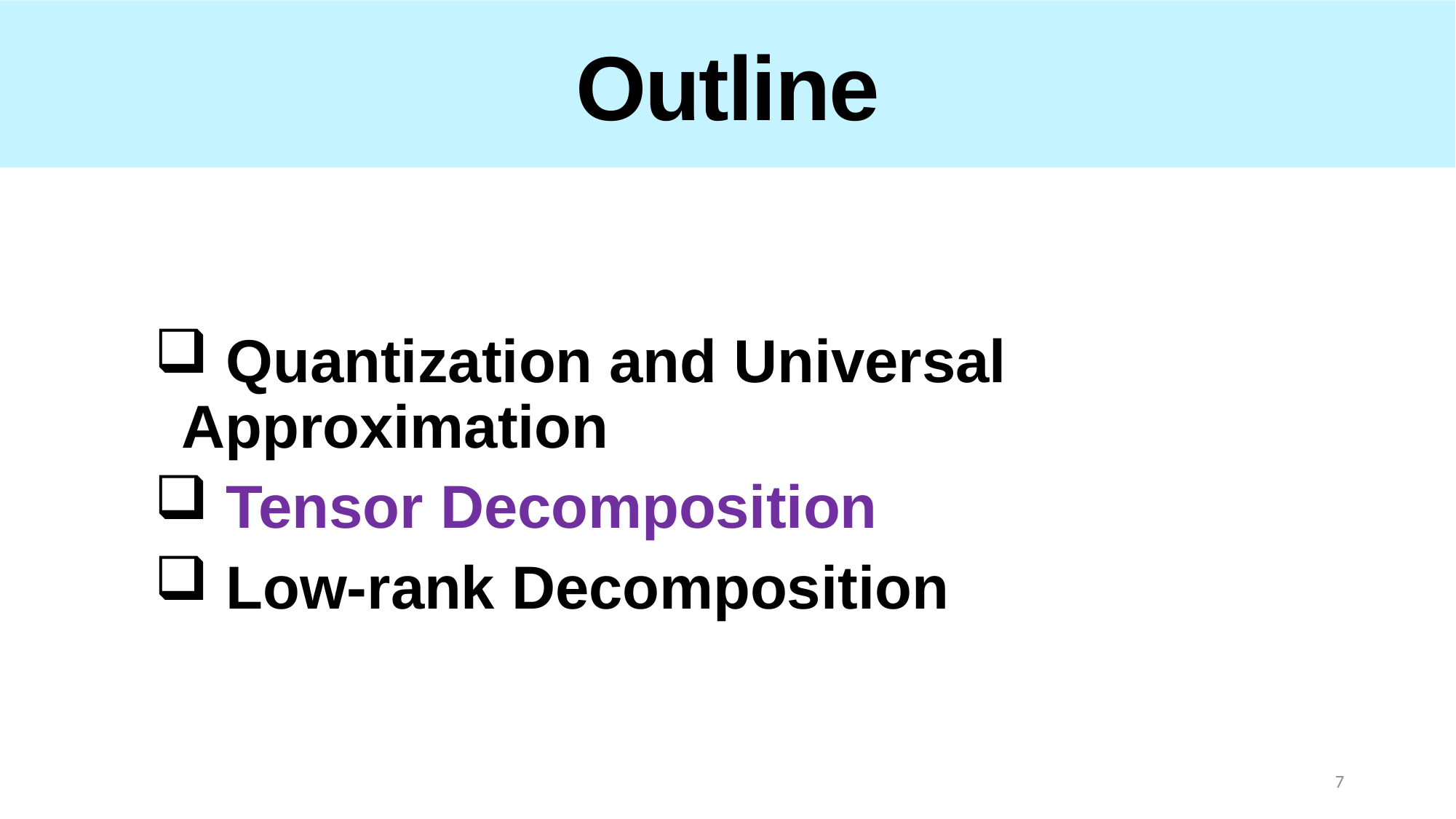

Outline
 Quantization and Universal Approximation
 Tensor Decomposition
 Low-rank Decomposition
Outline
7